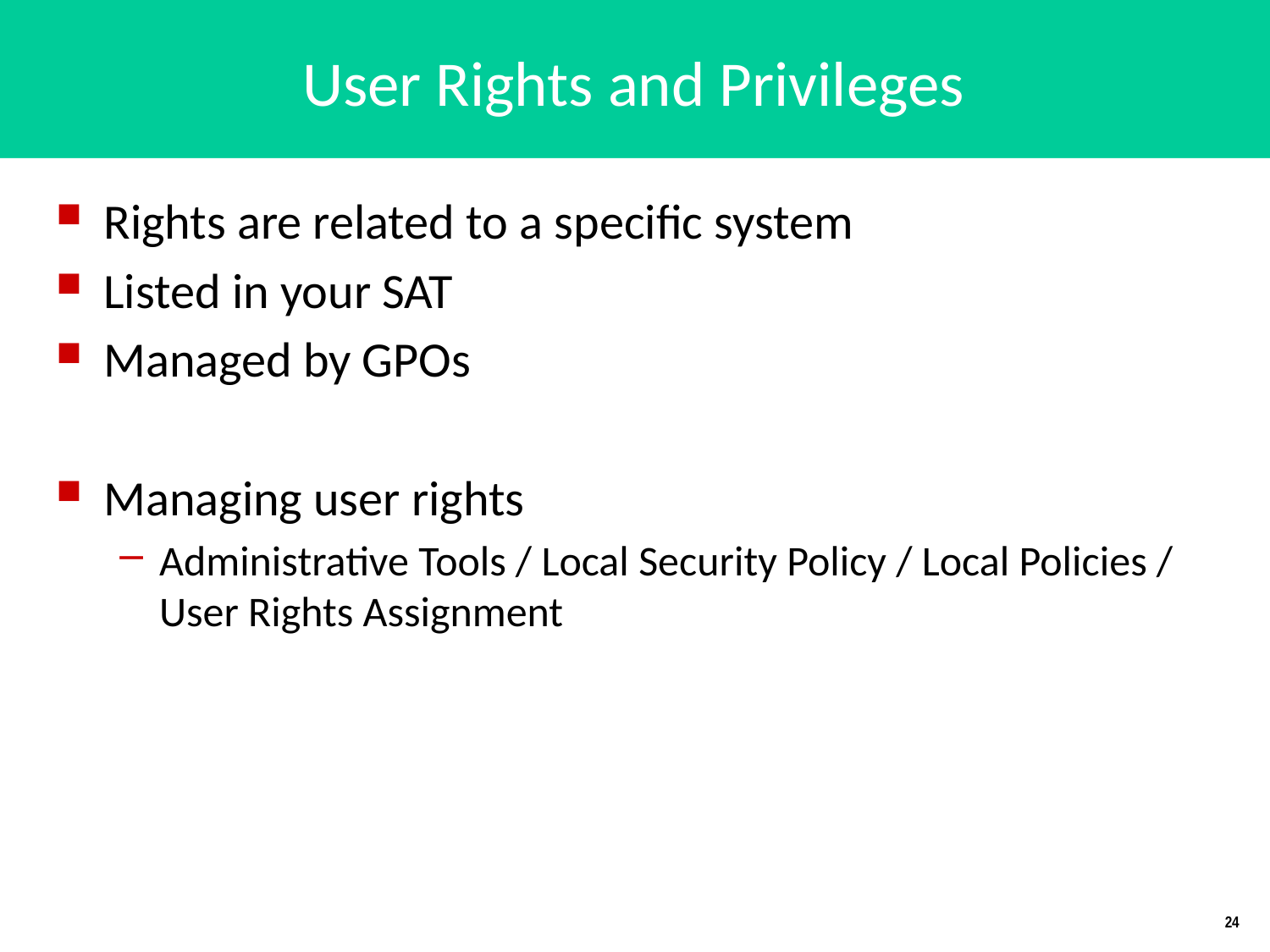

# User Rights and Privileges
Rights are related to a specific system
Listed in your SAT
Managed by GPOs

Managing user rights
Administrative Tools / Local Security Policy / Local Policies / User Rights Assignment